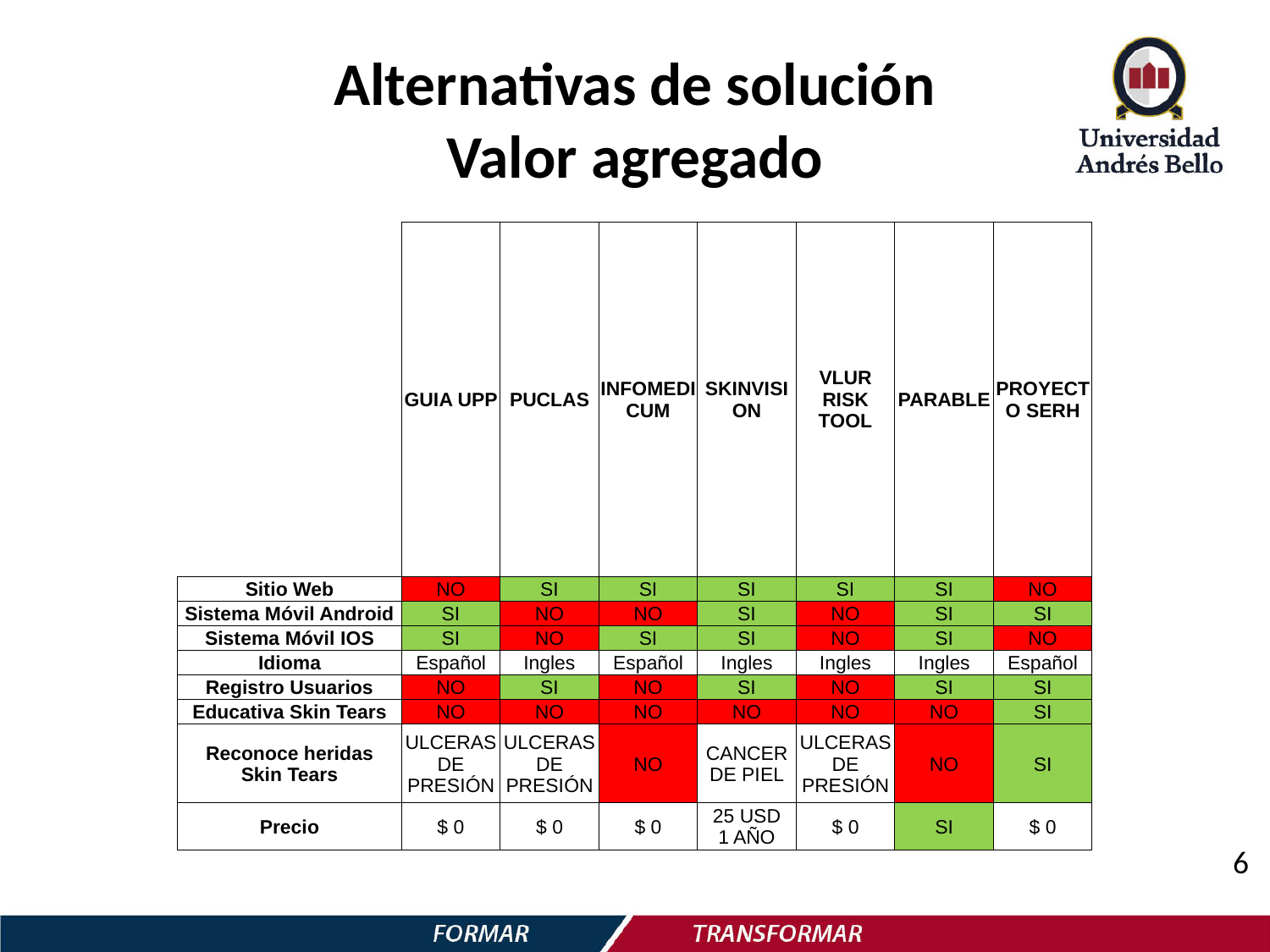

# Alternativas de solución Valor agregado
|  | GUIA UPP | PUCLAS | INFOMEDICUM | SKINVISION | VLUR RISK TOOL | PARABLE | PROYECTO SERH |
| --- | --- | --- | --- | --- | --- | --- | --- |
| Sitio Web | NO | SI | SI | SI | SI | SI | NO |
| Sistema Móvil Android | SI | NO | NO | SI | NO | SI | SI |
| Sistema Móvil IOS | SI | NO | SI | SI | NO | SI | NO |
| Idioma | Español | Ingles | Español | Ingles | Ingles | Ingles | Español |
| Registro Usuarios | NO | SI | NO | SI | NO | SI | SI |
| Educativa Skin Tears | NO | NO | NO | NO | NO | NO | SI |
| Reconoce heridas Skin Tears | ULCERAS DE PRESIÓN | ULCERAS DE PRESIÓN | NO | CANCER DE PIEL | ULCERAS DE PRESIÓN | NO | SI |
| Precio | $ 0 | $ 0 | $ 0 | 25 USD 1 AÑO | $ 0 | SI | $ 0 |
6